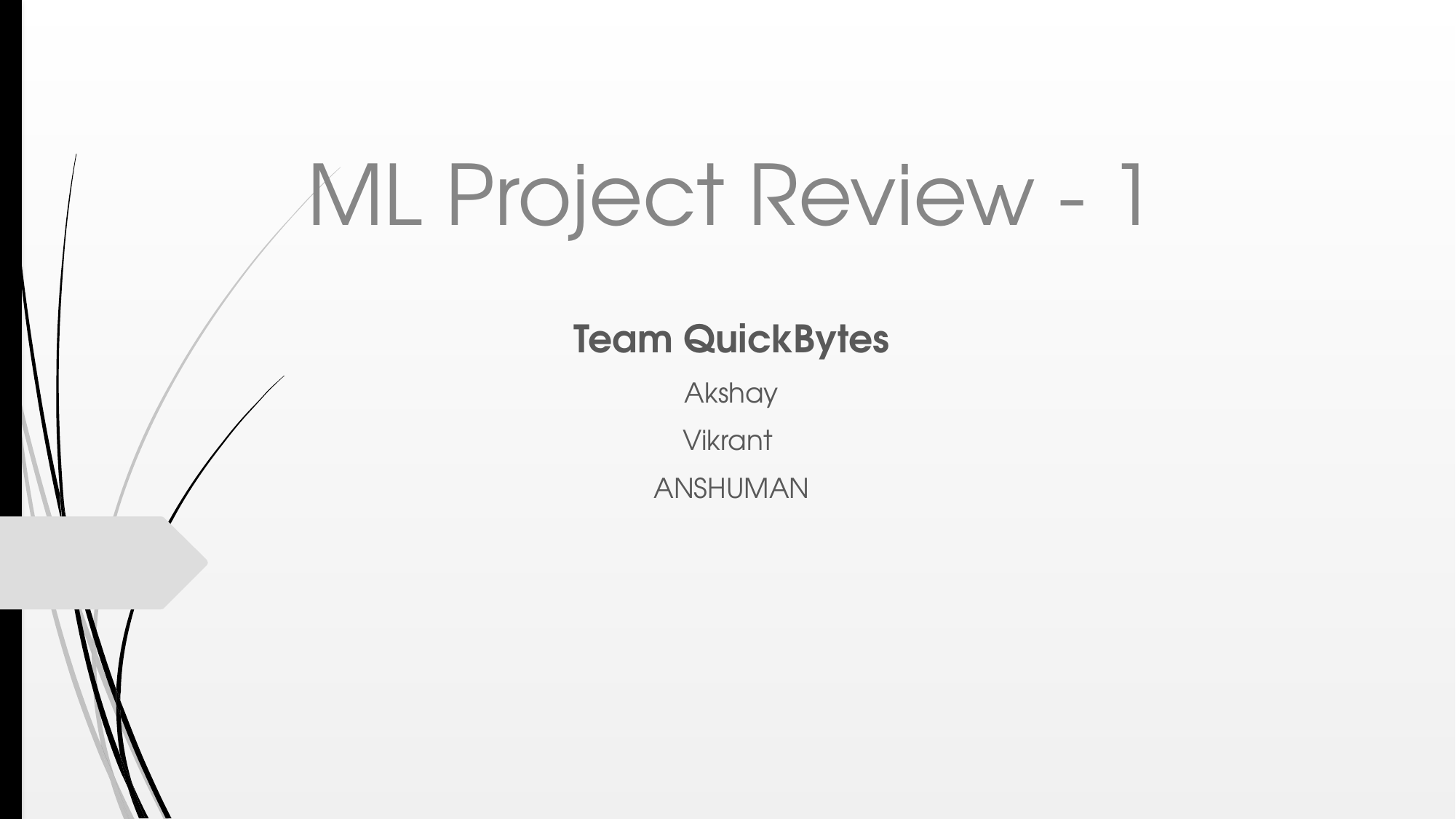

# ML Project Review - 1
Team QuickBytes
Akshay
Vikrant
ANSHUMAN